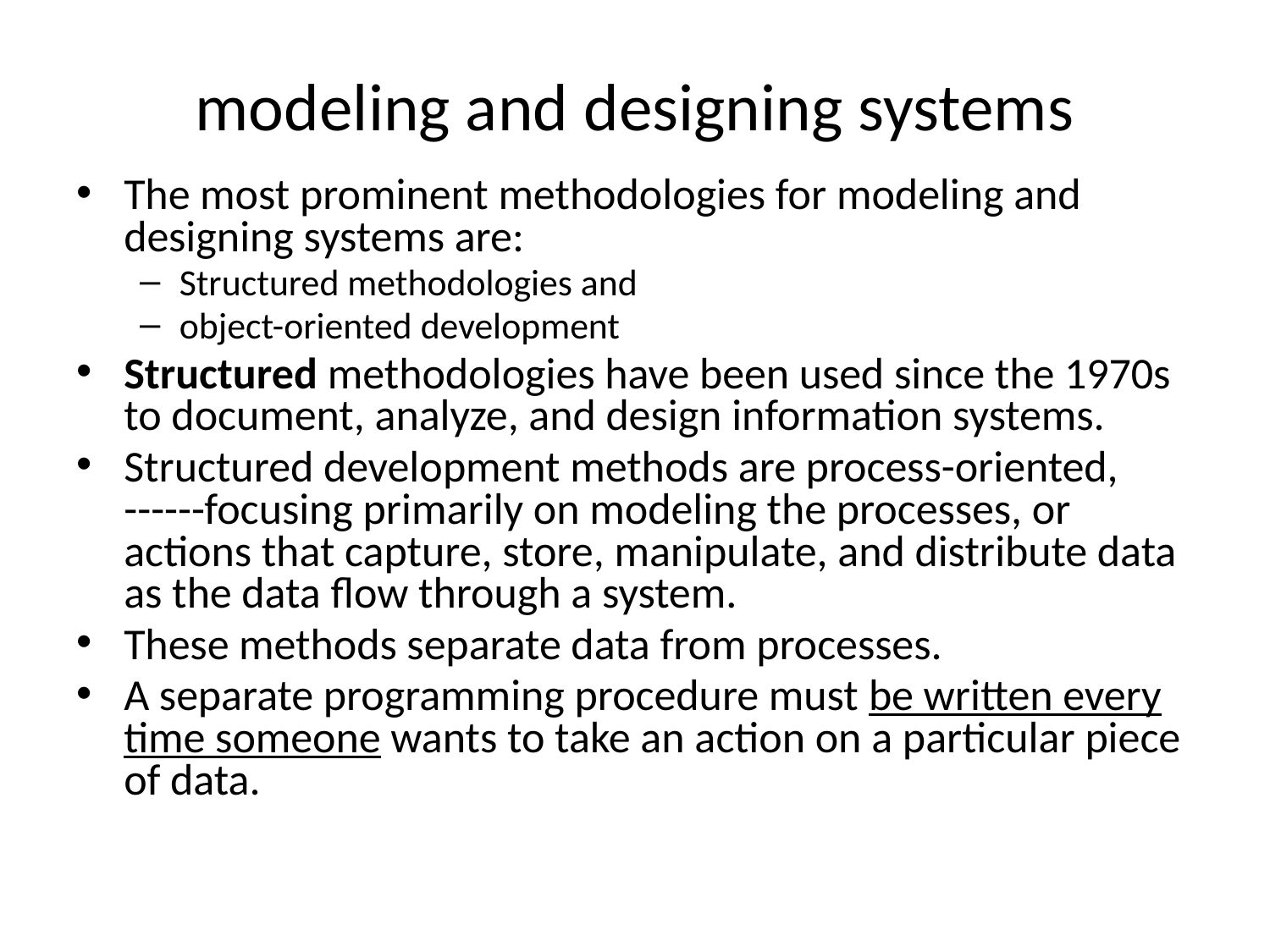

# modeling and designing systems
The most prominent methodologies for modeling and designing systems are:
Structured methodologies and
object-oriented development
Structured methodologies have been used since the 1970s to document, analyze, and design information systems.
Structured development methods are process-oriented, ------focusing primarily on modeling the processes, or actions that capture, store, manipulate, and distribute data as the data flow through a system.
These methods separate data from processes.
A separate programming procedure must be written every time someone wants to take an action on a particular piece of data.